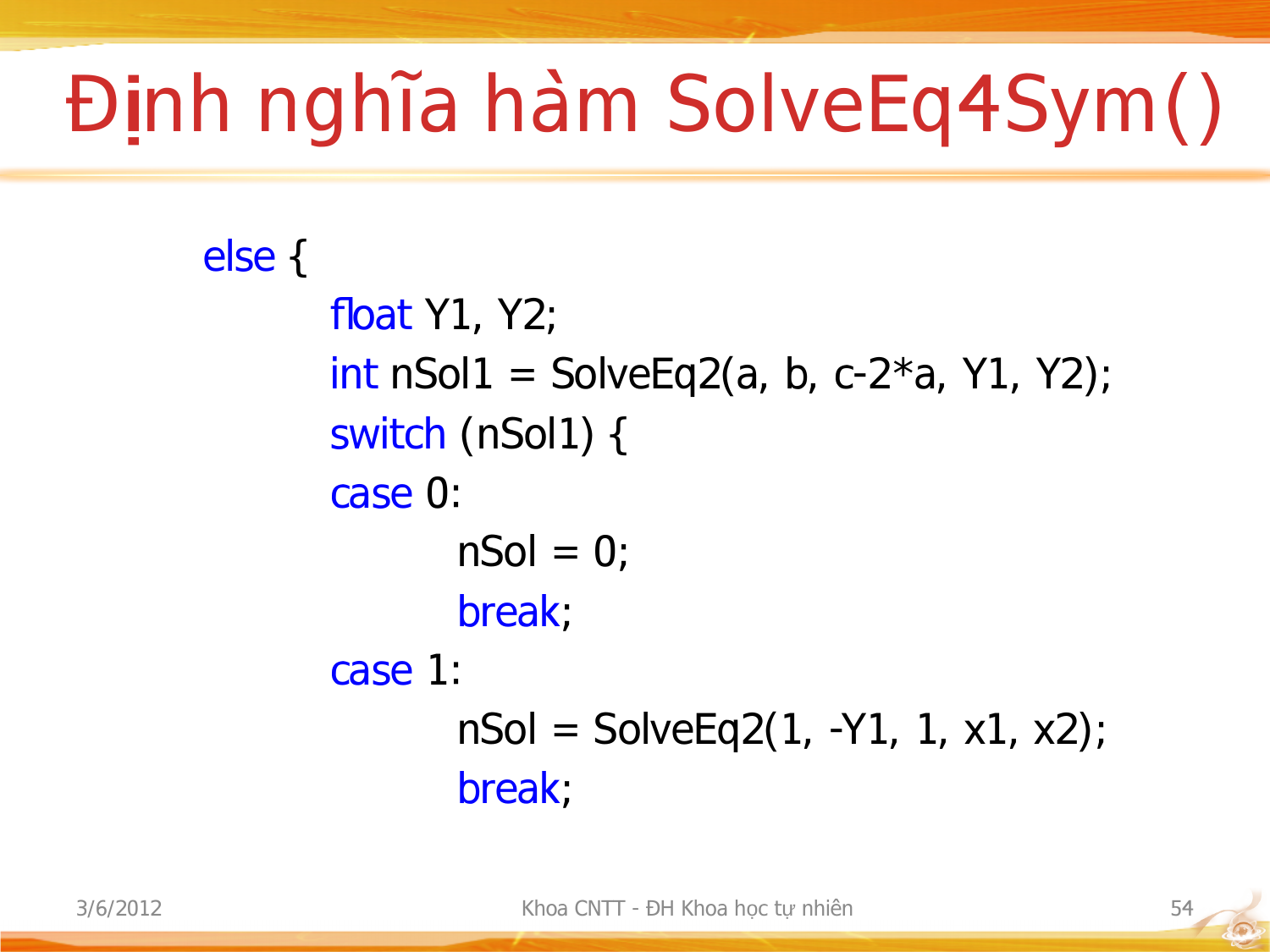

# Định nghĩa hàm SolveEq4Sym()
	else {
		float Y1, Y2;
		int nSol1 = SolveEq2(a, b, c-2*a, Y1, Y2);
		switch (nSol1) {
		case 0:
			nSol = 0;
			break;
		case 1:
			nSol = SolveEq2(1, -Y1, 1, x1, x2);
			break;
3/6/2012
Khoa CNTT - ĐH Khoa học tự nhiên
54